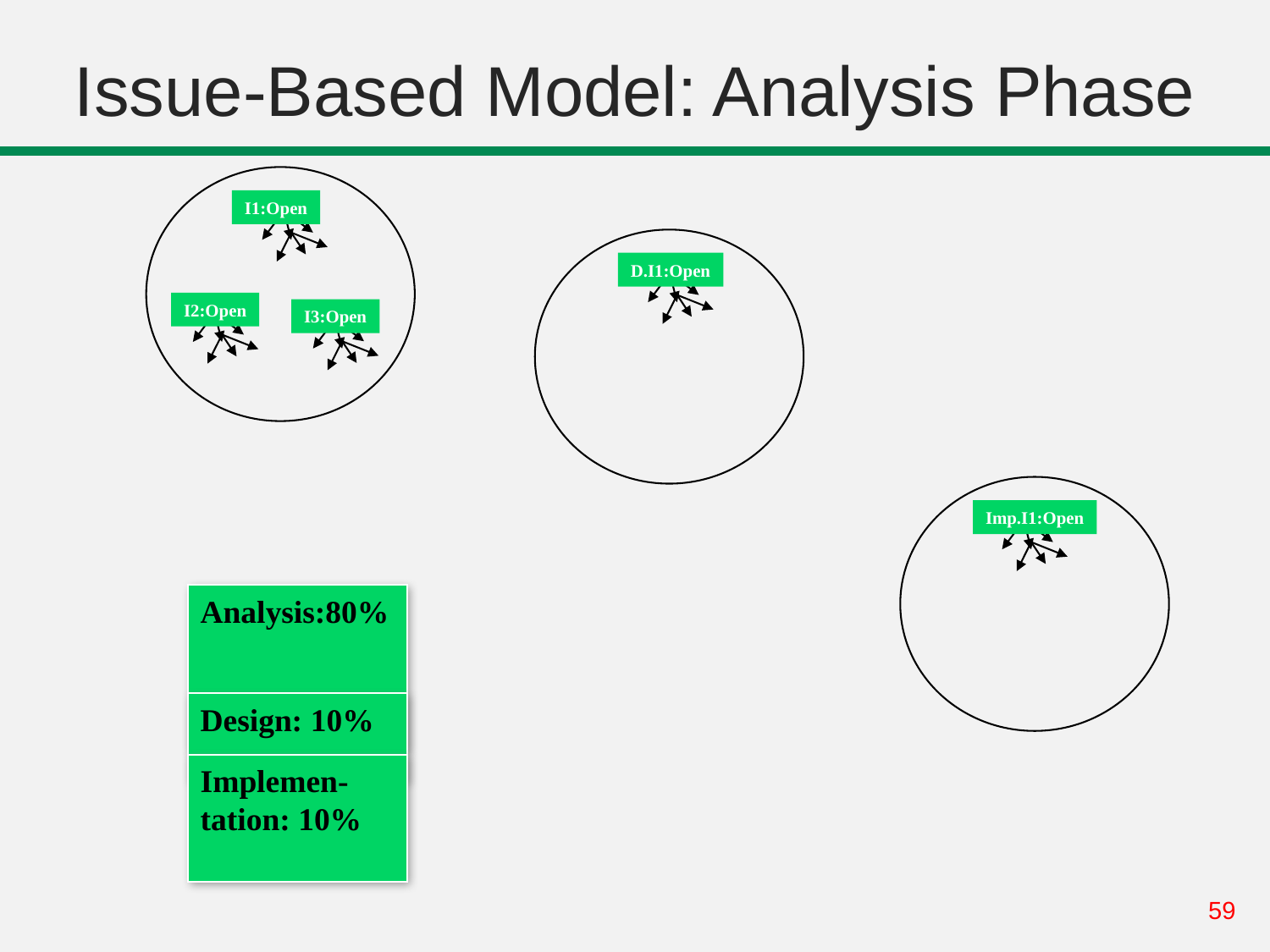

# Issue-Based Model: Analysis Phase

I1:Open

D.I1:Open

I2:Open
I3:Open

Imp.I1:Open

Analysis:80%

Design: 10%

Implemen-tation: 10%